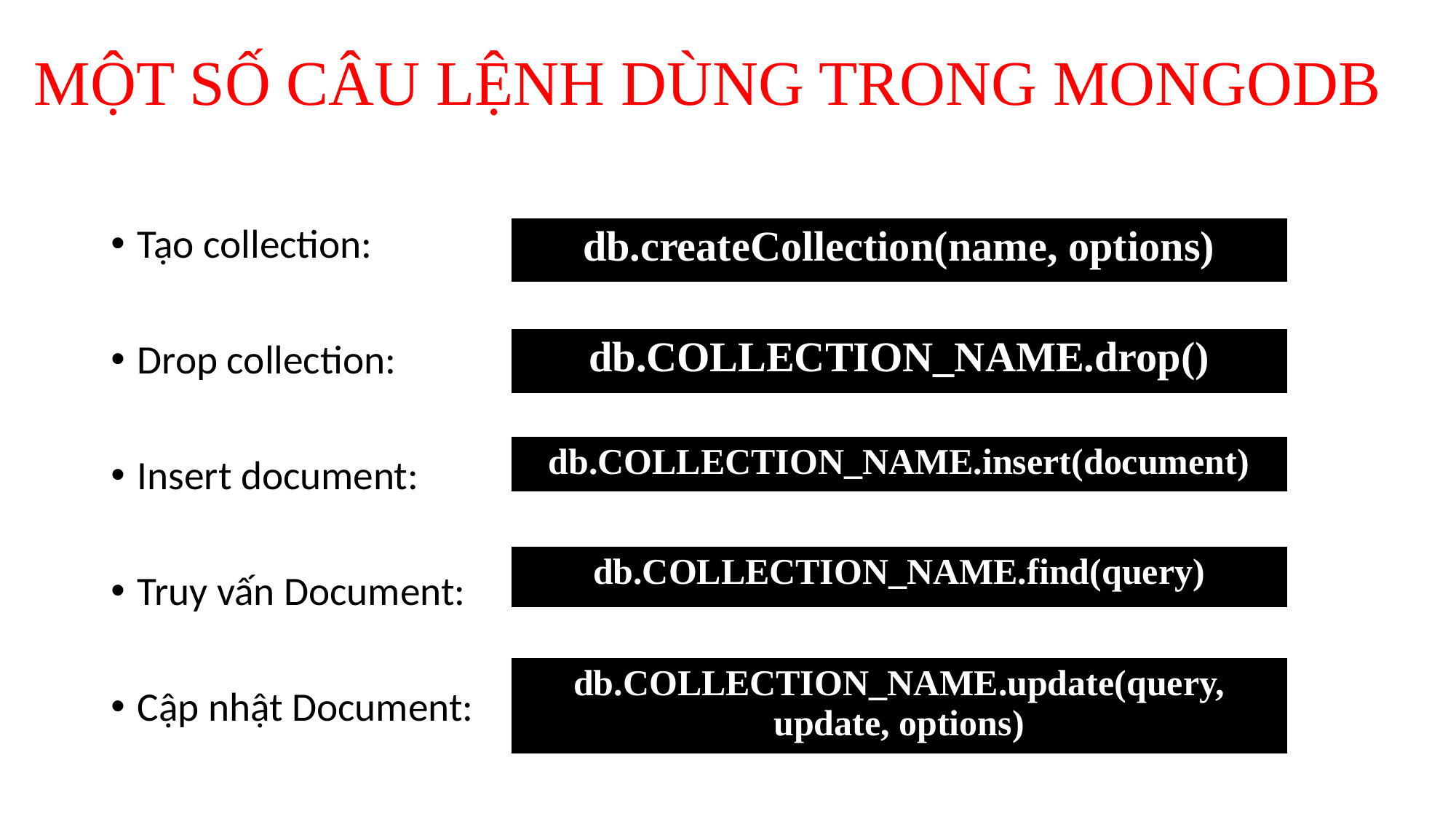

# MỘT SỐ CÂU LỆNH DÙNG TRONG MONGODB
Tạo collection:

Drop collection:

Insert document:

Truy vấn Document:

Cập nhật Document:

| db.createCollection(name, options) |
| --- |
| db.COLLECTION\_NAME.drop() |
| --- |
| db.COLLECTION\_NAME.insert(document) |
| --- |
| db.COLLECTION\_NAME.find(query) |
| --- |
| db.COLLECTION\_NAME.update(query, update, options) |
| --- |